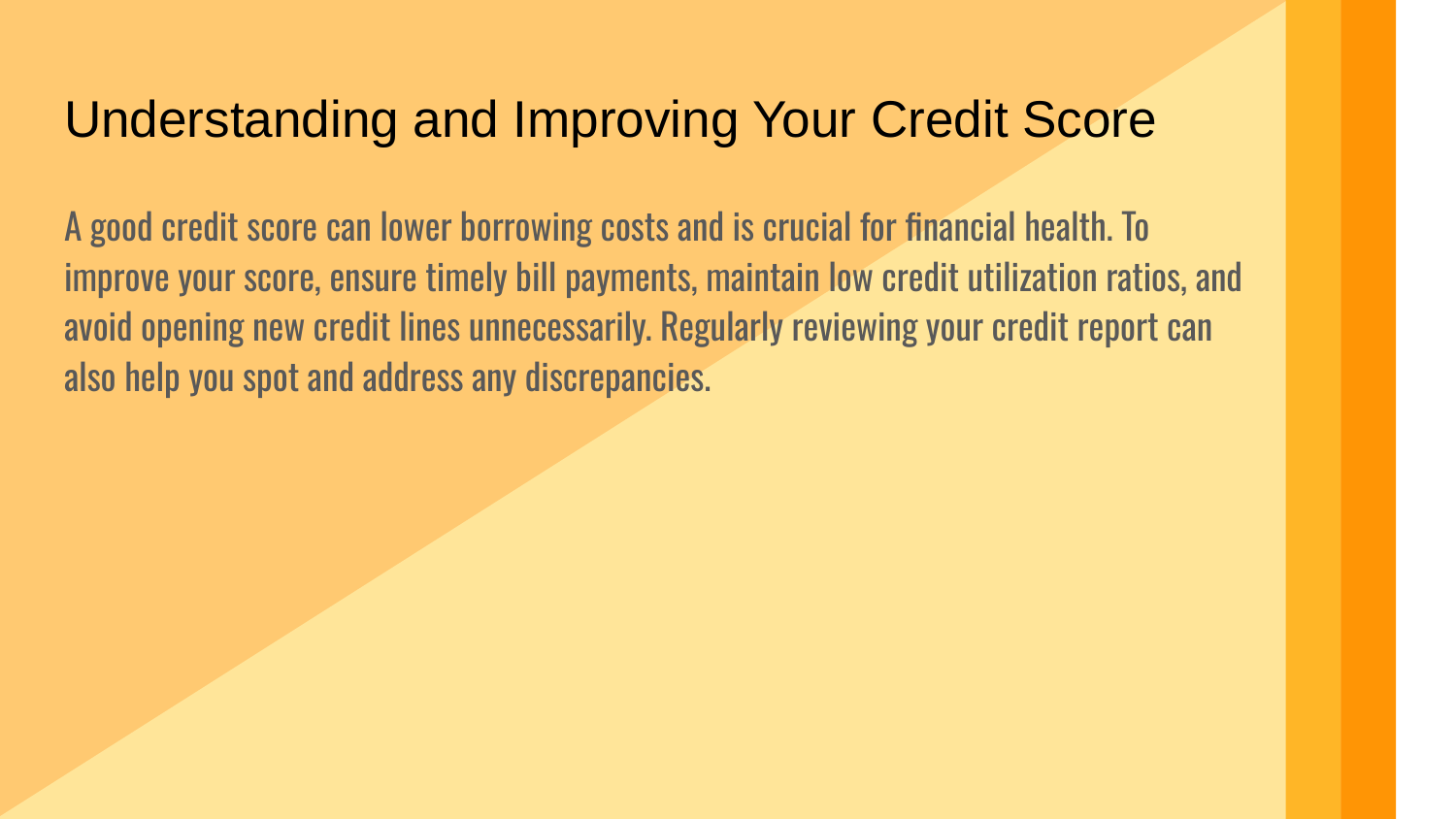

Understanding and Improving Your Credit Score
A good credit score can lower borrowing costs and is crucial for financial health. To improve your score, ensure timely bill payments, maintain low credit utilization ratios, and avoid opening new credit lines unnecessarily. Regularly reviewing your credit report can also help you spot and address any discrepancies.